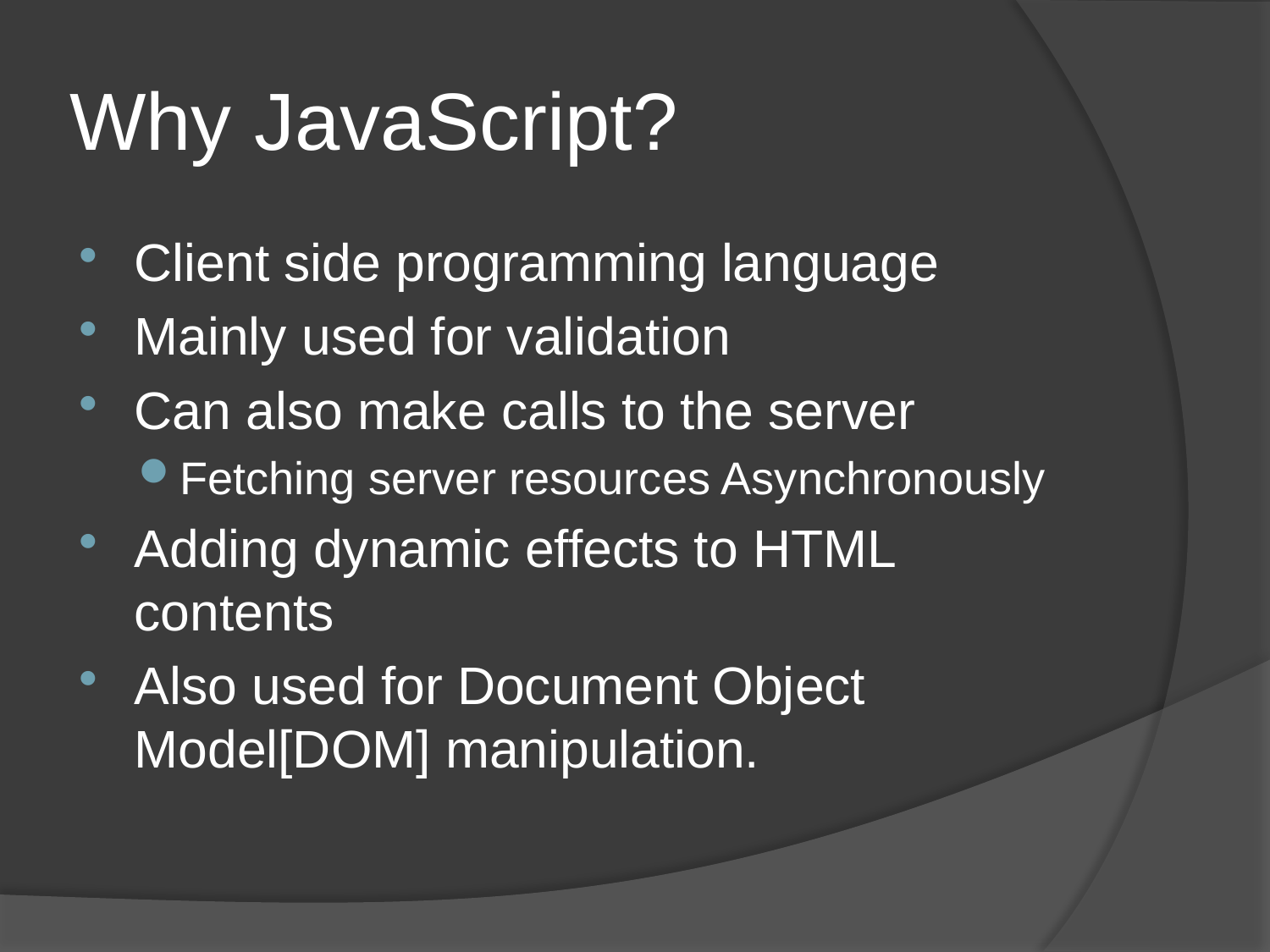

# Why JavaScript?
Client side programming language
Mainly used for validation
Can also make calls to the server
Fetching server resources Asynchronously
Adding dynamic effects to HTML contents
Also used for Document Object Model[DOM] manipulation.